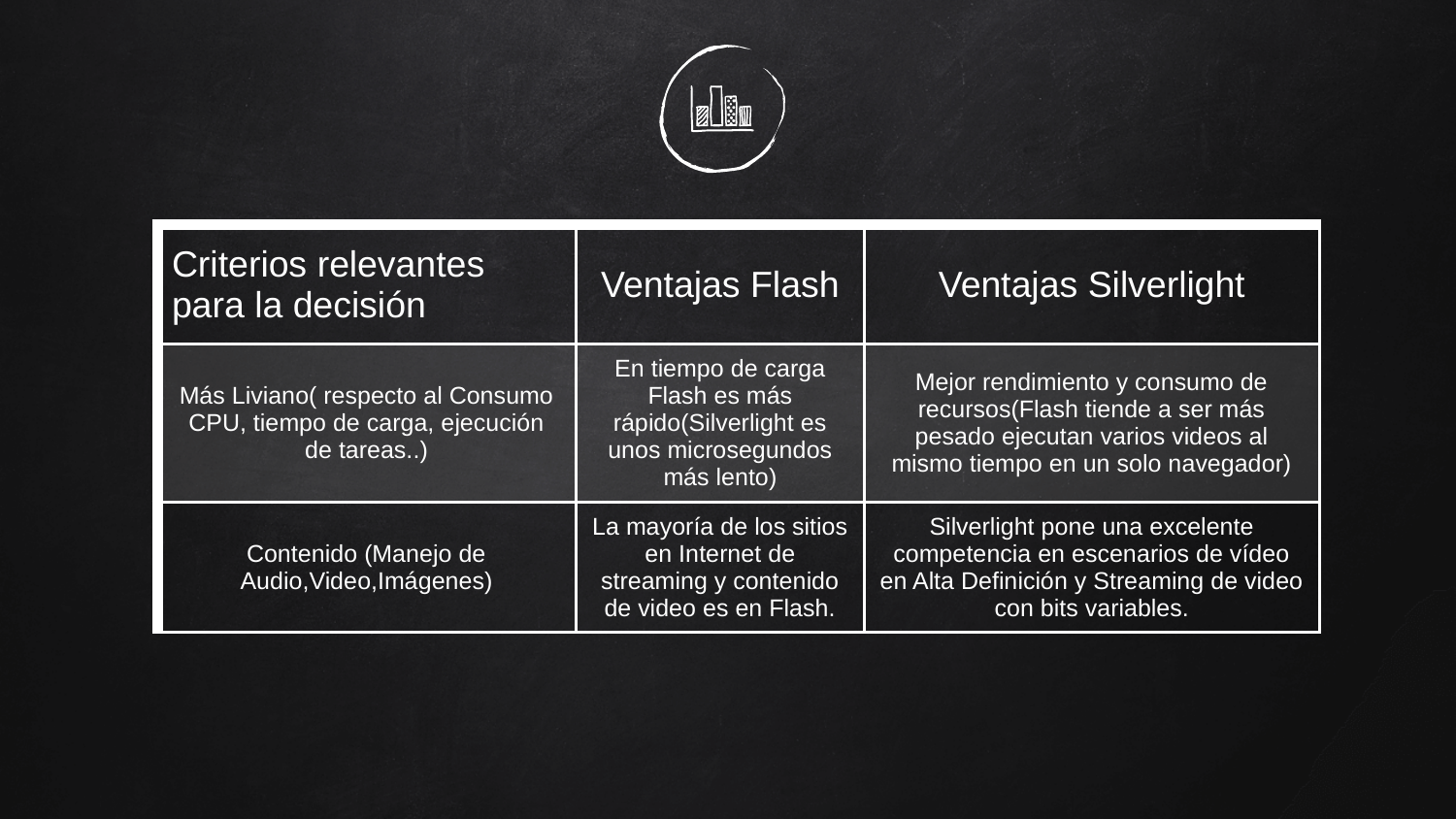

| Criterios relevantes para la decisión | Ventajas Flash | Ventajas Silverlight |
| --- | --- | --- |
| Más Liviano( respecto al Consumo CPU, tiempo de carga, ejecución de tareas..) | En tiempo de carga Flash es más rápido(Silverlight es unos microsegundos más lento) | Mejor rendimiento y consumo de recursos(Flash tiende a ser más pesado ejecutan varios videos al mismo tiempo en un solo navegador) |
| Contenido (Manejo de Audio,Video,Imágenes) | La mayoría de los sitios en Internet de streaming y contenido de video es en Flash. | Silverlight pone una excelente competencia en escenarios de vídeo en Alta Definición y Streaming de video con bits variables. |